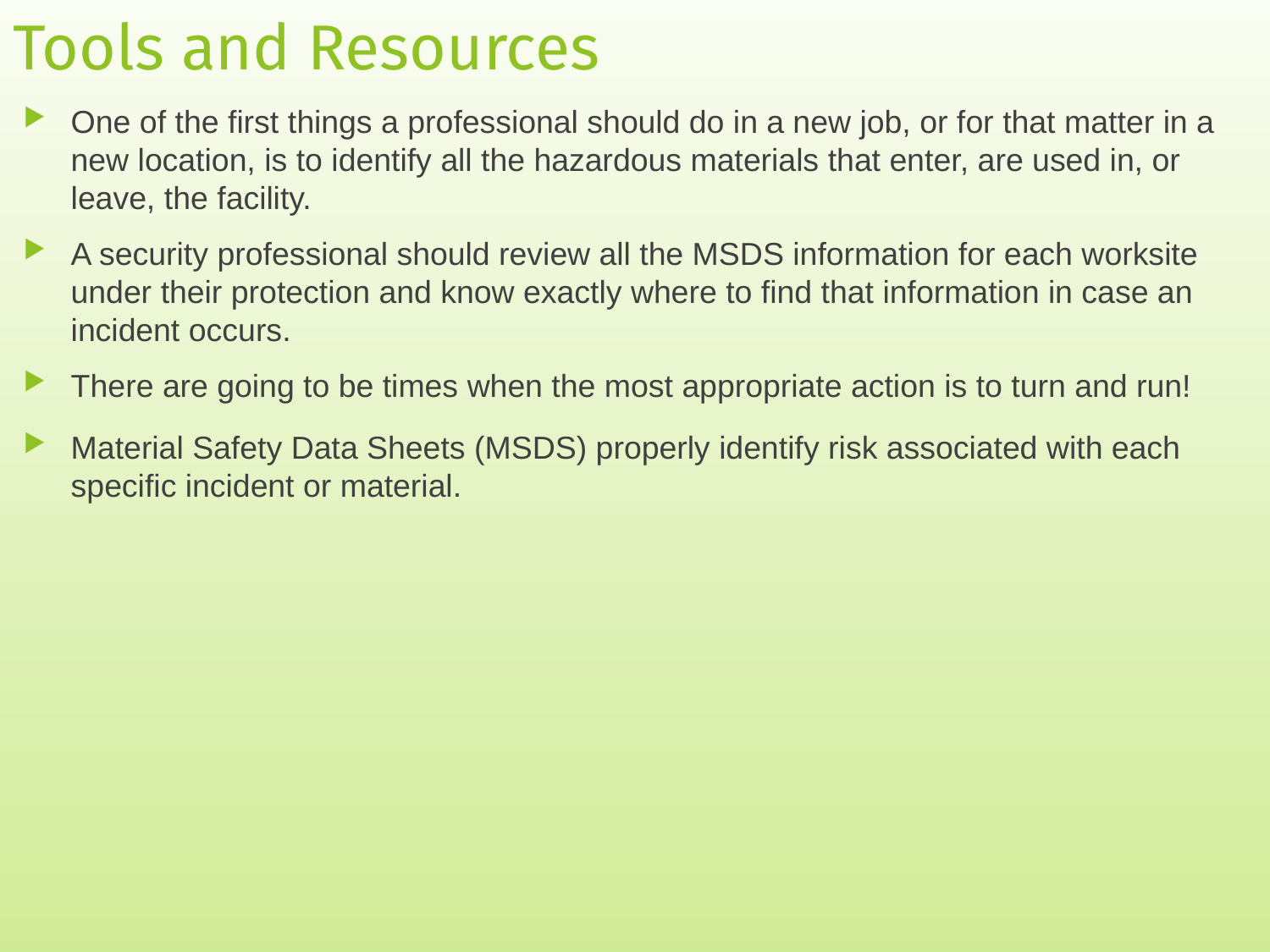

# Tools and Resources
One of the first things a professional should do in a new job, or for that matter in a new location, is to identify all the hazardous materials that enter, are used in, or leave, the facility.
A security professional should review all the MSDS information for each worksite under their protection and know exactly where to find that information in case an incident occurs.
There are going to be times when the most appropriate action is to turn and run!
Material Safety Data Sheets (MSDS) properly identify risk associated with each specific incident or material.

9